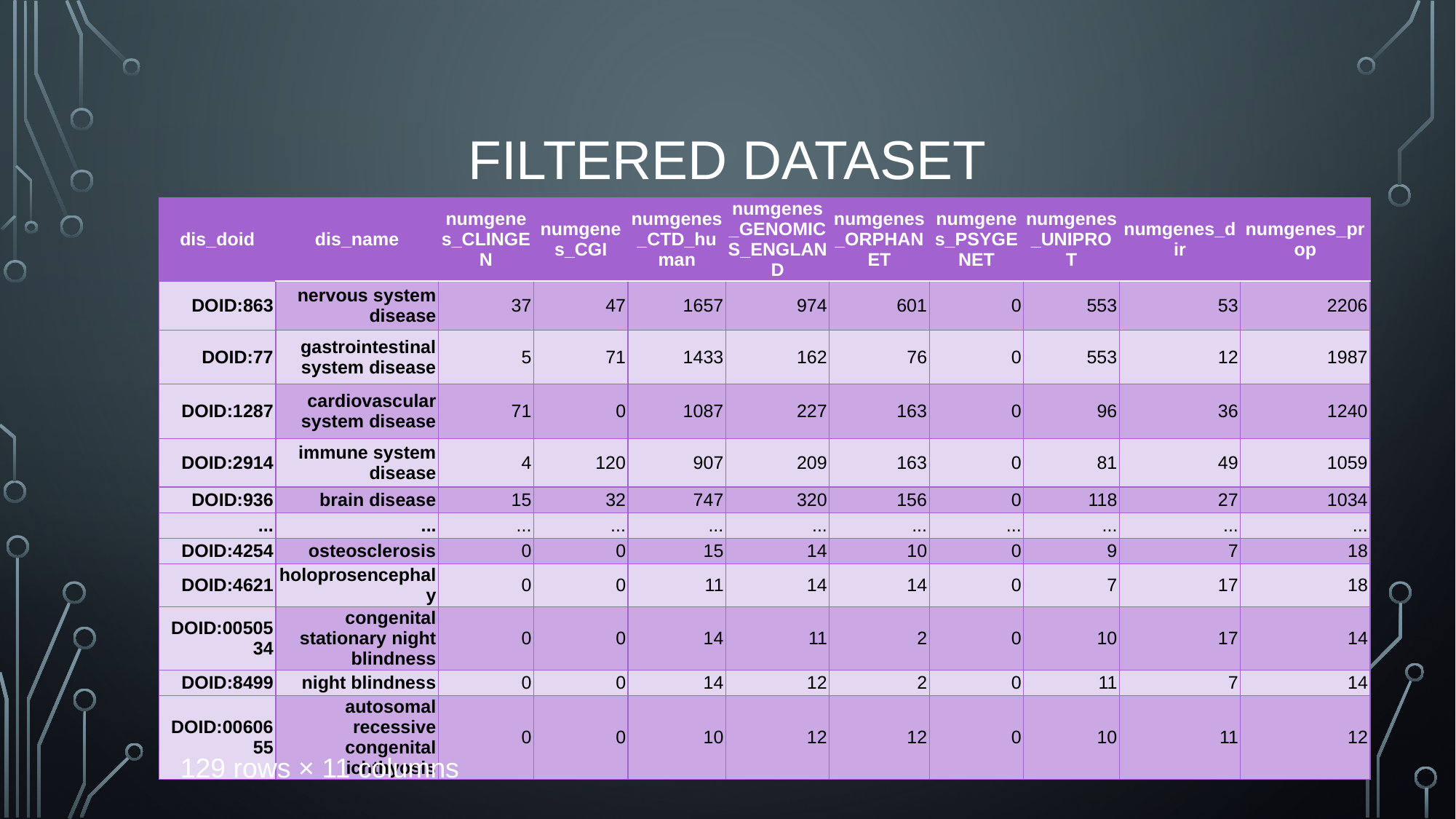

# FILTERED DATASET
| dis\_doid | dis\_name | numgenes\_CLINGEN | numgenes\_CGI | numgenes\_CTD\_human | numgenes\_GENOMICS\_ENGLAND | numgenes\_ORPHANET | numgenes\_PSYGENET | numgenes\_UNIPROT | numgenes\_dir | numgenes\_prop |
| --- | --- | --- | --- | --- | --- | --- | --- | --- | --- | --- |
| DOID:863 | nervous system disease | 37 | 47 | 1657 | 974 | 601 | 0 | 553 | 53 | 2206 |
| DOID:77 | gastrointestinal system disease | 5 | 71 | 1433 | 162 | 76 | 0 | 553 | 12 | 1987 |
| DOID:1287 | cardiovascular system disease | 71 | 0 | 1087 | 227 | 163 | 0 | 96 | 36 | 1240 |
| DOID:2914 | immune system disease | 4 | 120 | 907 | 209 | 163 | 0 | 81 | 49 | 1059 |
| DOID:936 | brain disease | 15 | 32 | 747 | 320 | 156 | 0 | 118 | 27 | 1034 |
| ... | ... | ... | ... | ... | ... | ... | ... | ... | ... | ... |
| DOID:4254 | osteosclerosis | 0 | 0 | 15 | 14 | 10 | 0 | 9 | 7 | 18 |
| DOID:4621 | holoprosencephaly | 0 | 0 | 11 | 14 | 14 | 0 | 7 | 17 | 18 |
| DOID:0050534 | congenital stationary night blindness | 0 | 0 | 14 | 11 | 2 | 0 | 10 | 17 | 14 |
| DOID:8499 | night blindness | 0 | 0 | 14 | 12 | 2 | 0 | 11 | 7 | 14 |
| DOID:0060655 | autosomal recessive congenital ichthyosis | 0 | 0 | 10 | 12 | 12 | 0 | 10 | 11 | 12 |
129 rows × 11 columns